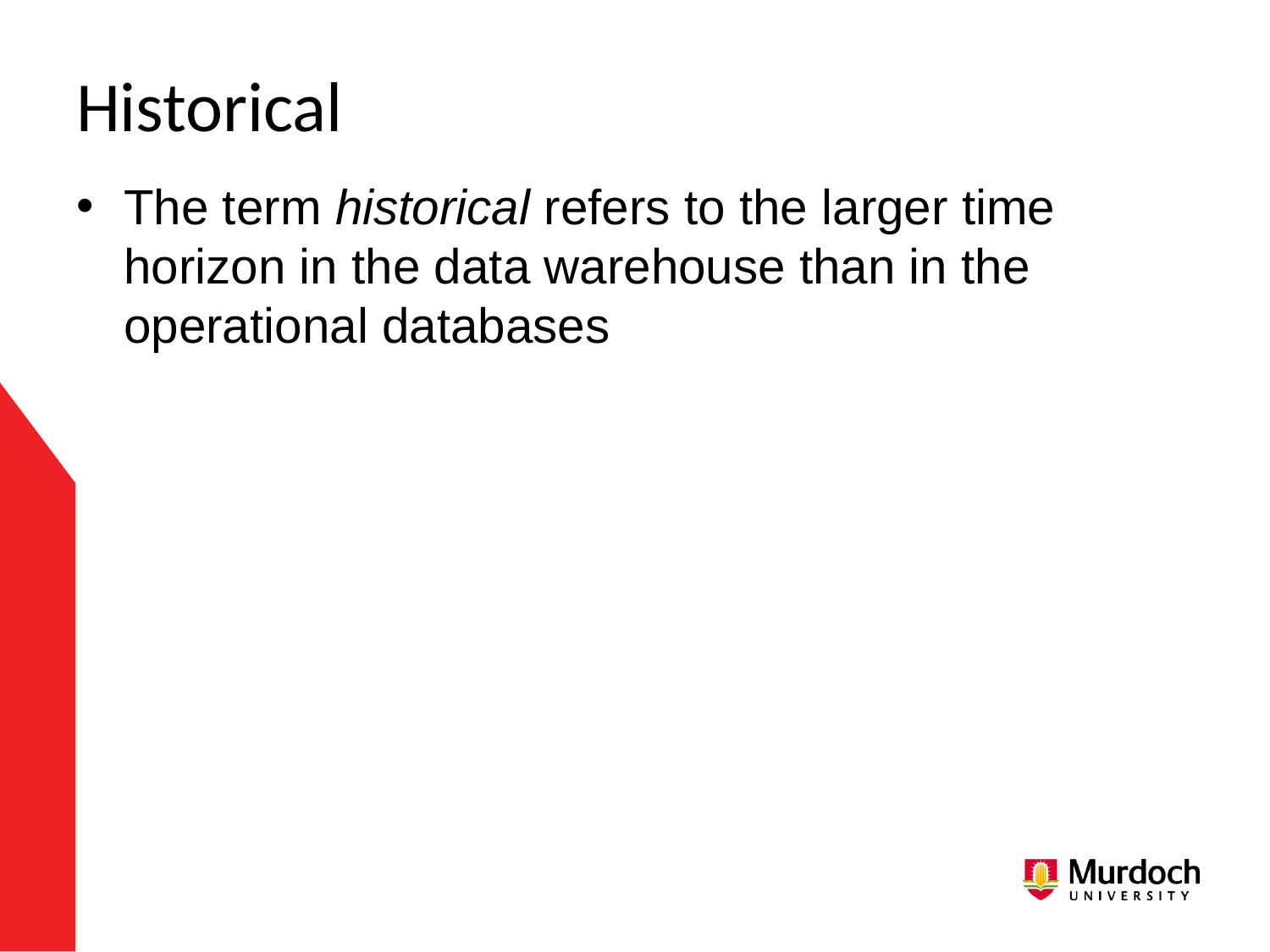

# Historical
The term historical refers to the larger time horizon in the data warehouse than in the operational databases